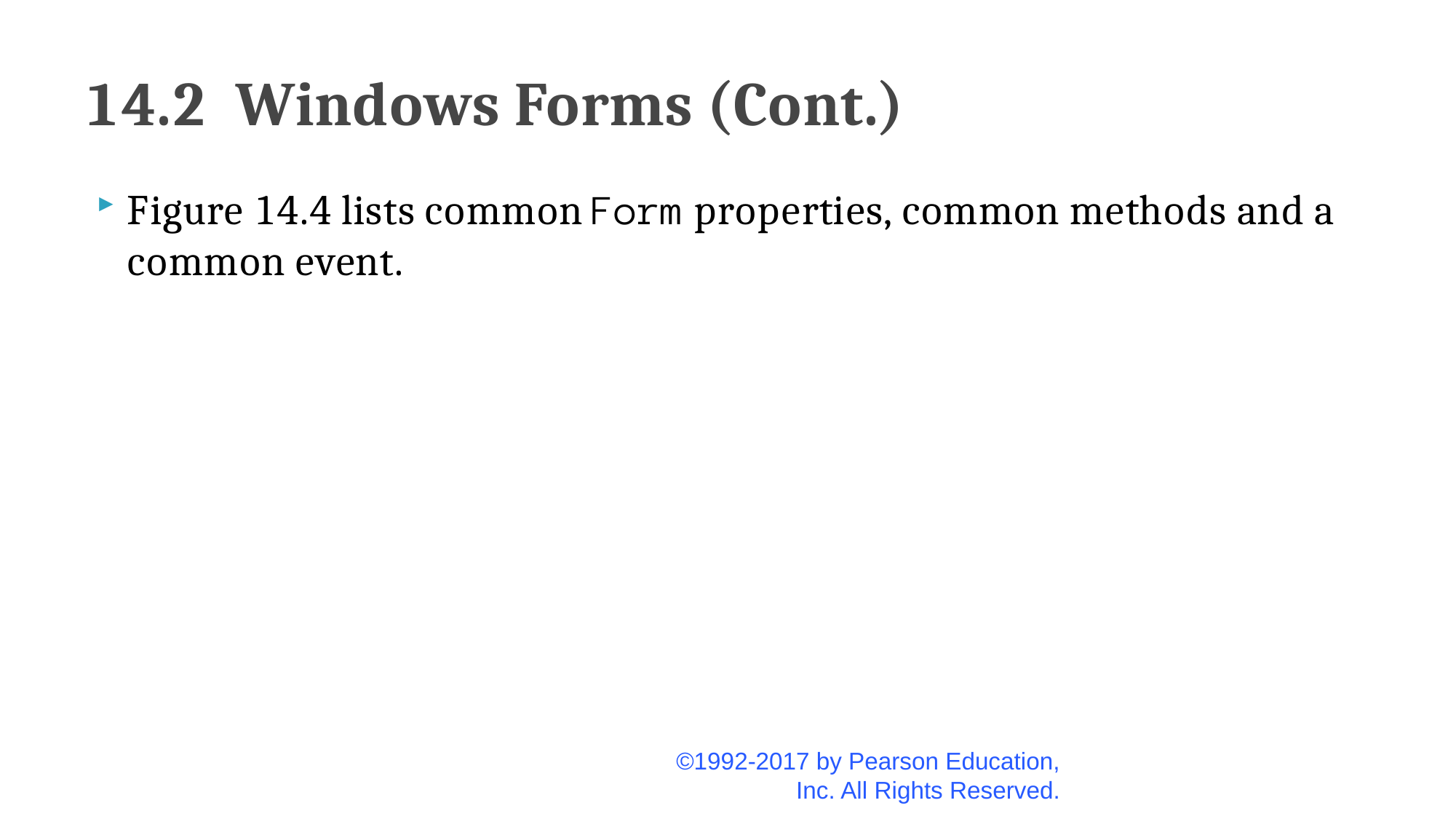

# 14.2  Windows Forms (Cont.)
Figure 14.4 lists common Form properties, common methods and a common event.
©1992-2017 by Pearson Education, Inc. All Rights Reserved.